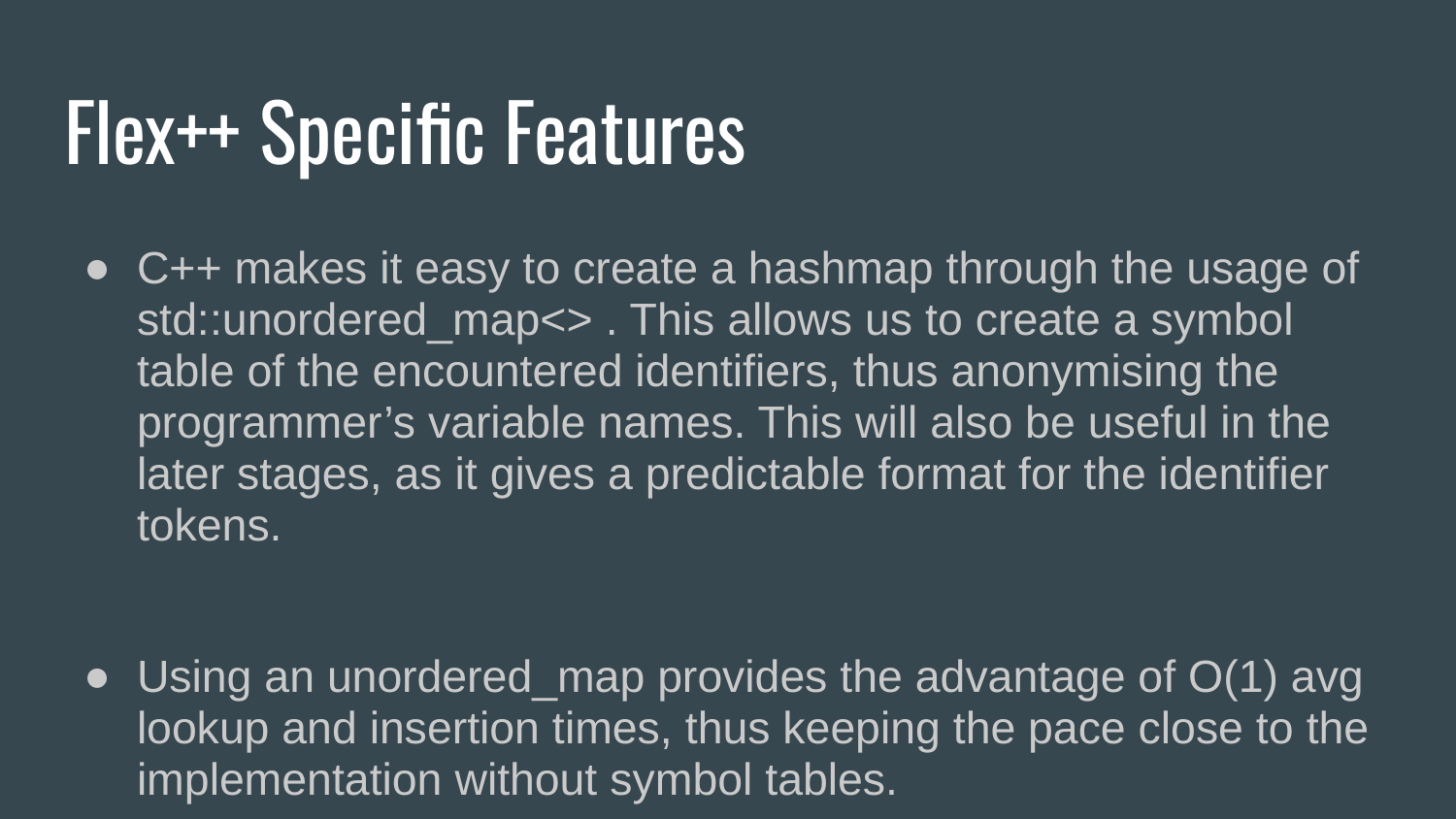

# Flex++ Specific Features
C++ makes it easy to create a hashmap through the usage of std::unordered_map<> . This allows us to create a symbol table of the encountered identifiers, thus anonymising the programmer’s variable names. This will also be useful in the later stages, as it gives a predictable format for the identifier tokens.

Using an unordered_map provides the advantage of O(1) avg lookup and insertion times, thus keeping the pace close to the implementation without symbol tables.